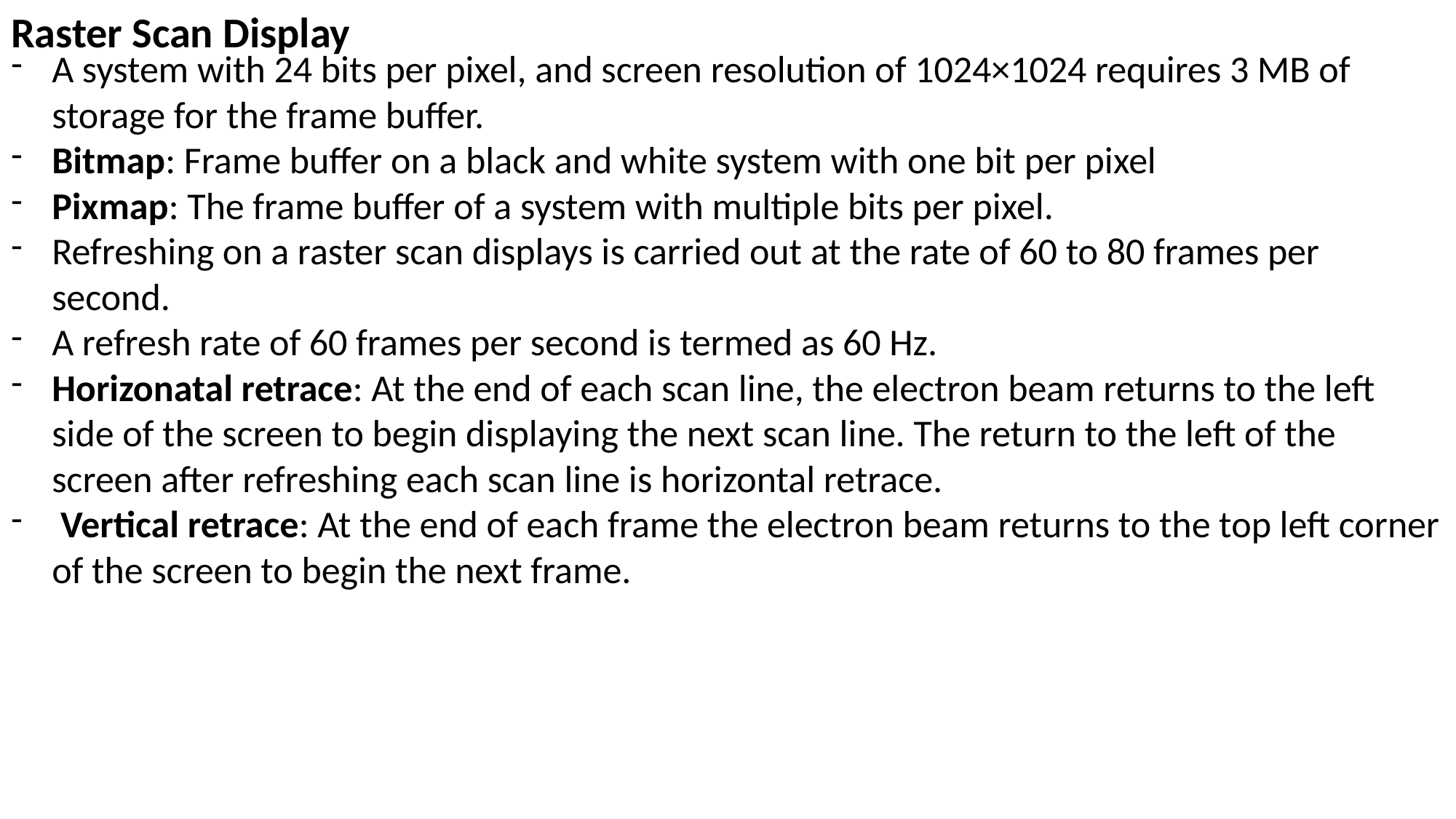

Raster Scan Display
A system with 24 bits per pixel, and screen resolution of 1024×1024 requires 3 MB of storage for the frame buffer.
Bitmap: Frame buffer on a black and white system with one bit per pixel
Pixmap: The frame buffer of a system with multiple bits per pixel.
Refreshing on a raster scan displays is carried out at the rate of 60 to 80 frames per second.
A refresh rate of 60 frames per second is termed as 60 Hz.
Horizonatal retrace: At the end of each scan line, the electron beam returns to the left side of the screen to begin displaying the next scan line. The return to the left of the screen after refreshing each scan line is horizontal retrace.
 Vertical retrace: At the end of each frame the electron beam returns to the top left corner of the screen to begin the next frame.